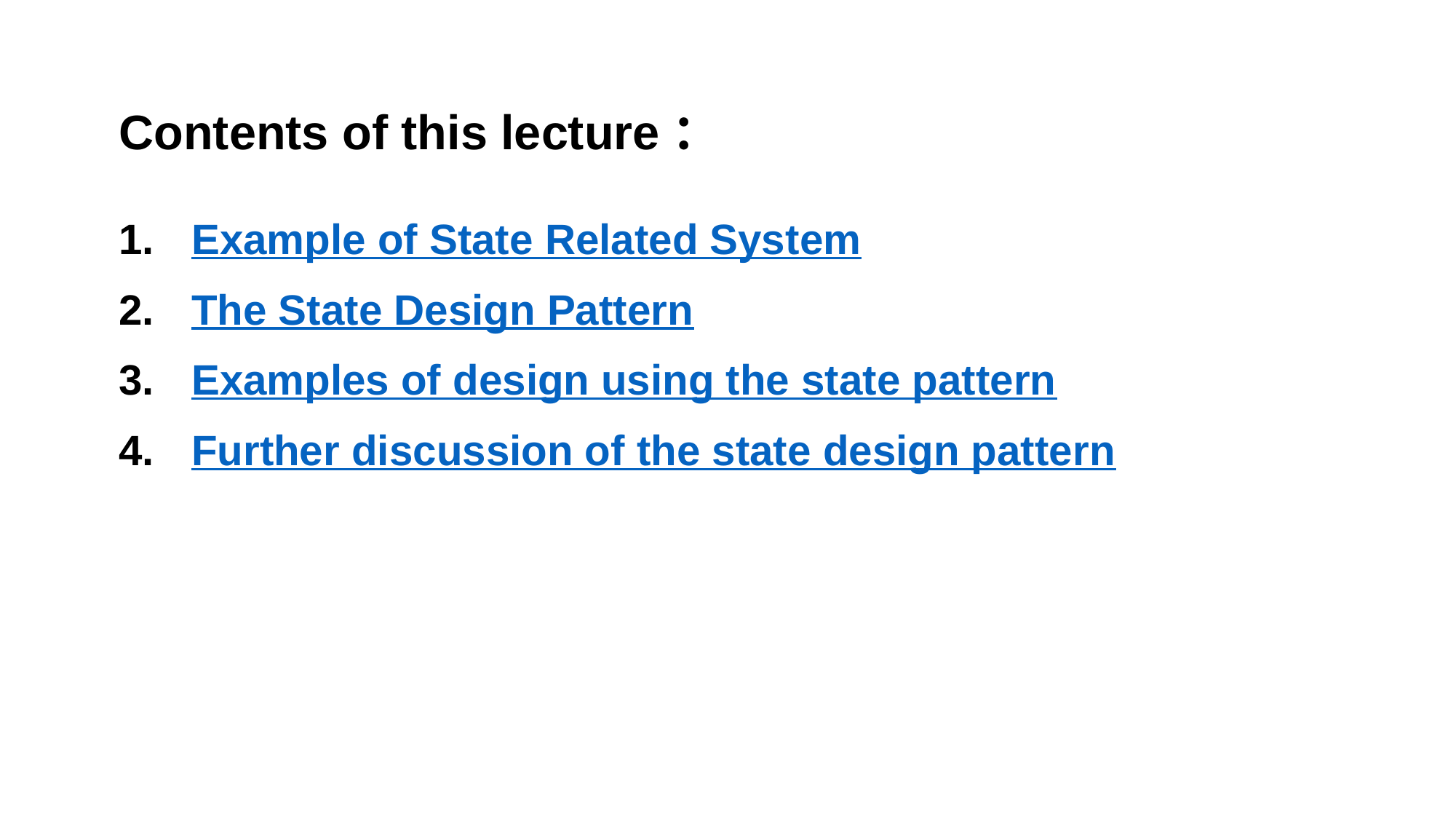

# Contents of this lecture：
Example of State Related System
The State Design Pattern
Examples of design using the state pattern
Further discussion of the state design pattern